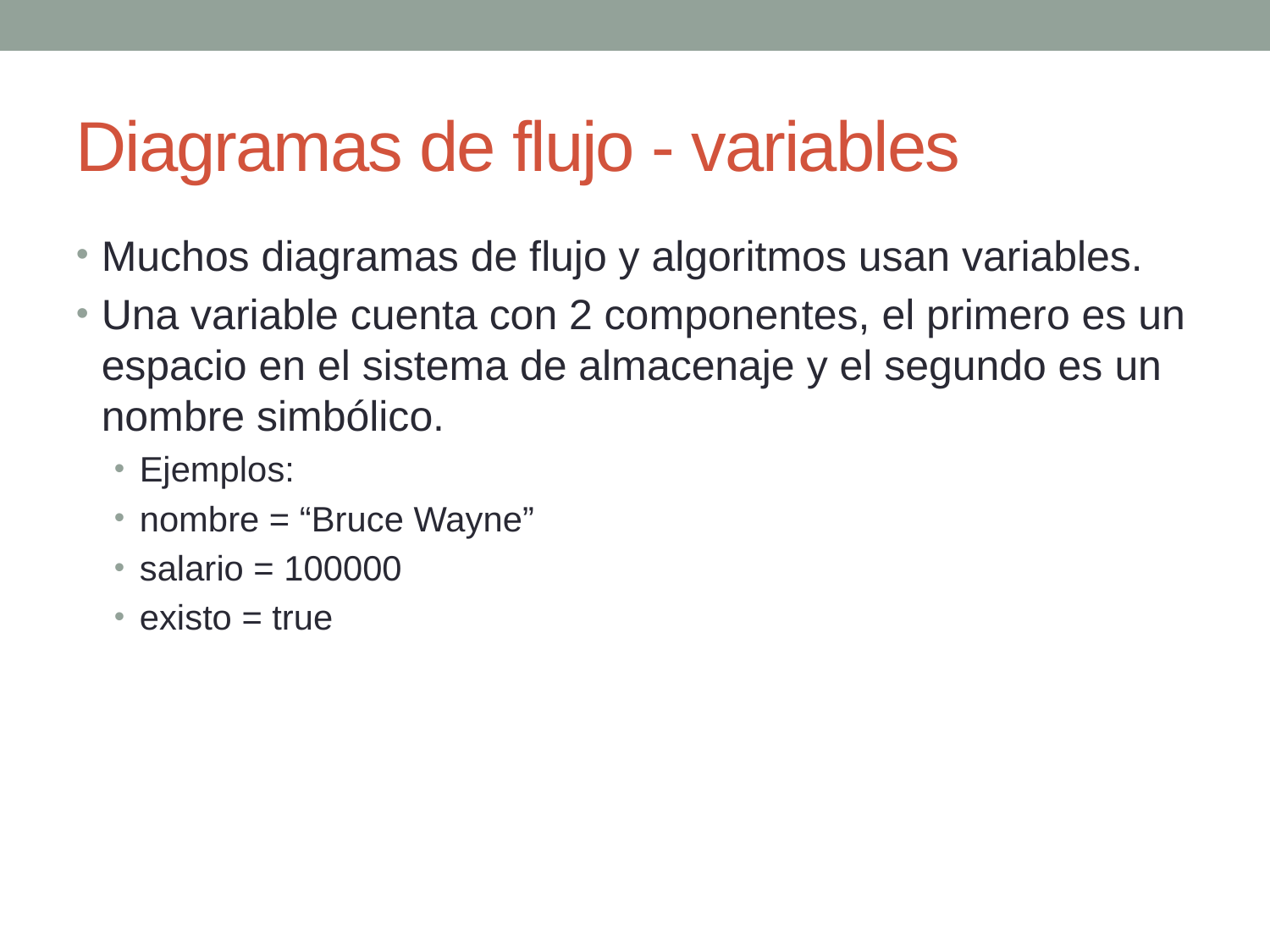

Diagramas de flujo - variables
Muchos diagramas de flujo y algoritmos usan variables.
Una variable cuenta con 2 componentes, el primero es un espacio en el sistema de almacenaje y el segundo es un nombre simbólico.
Ejemplos:
nombre = “Bruce Wayne”
salario = 100000
existo = true